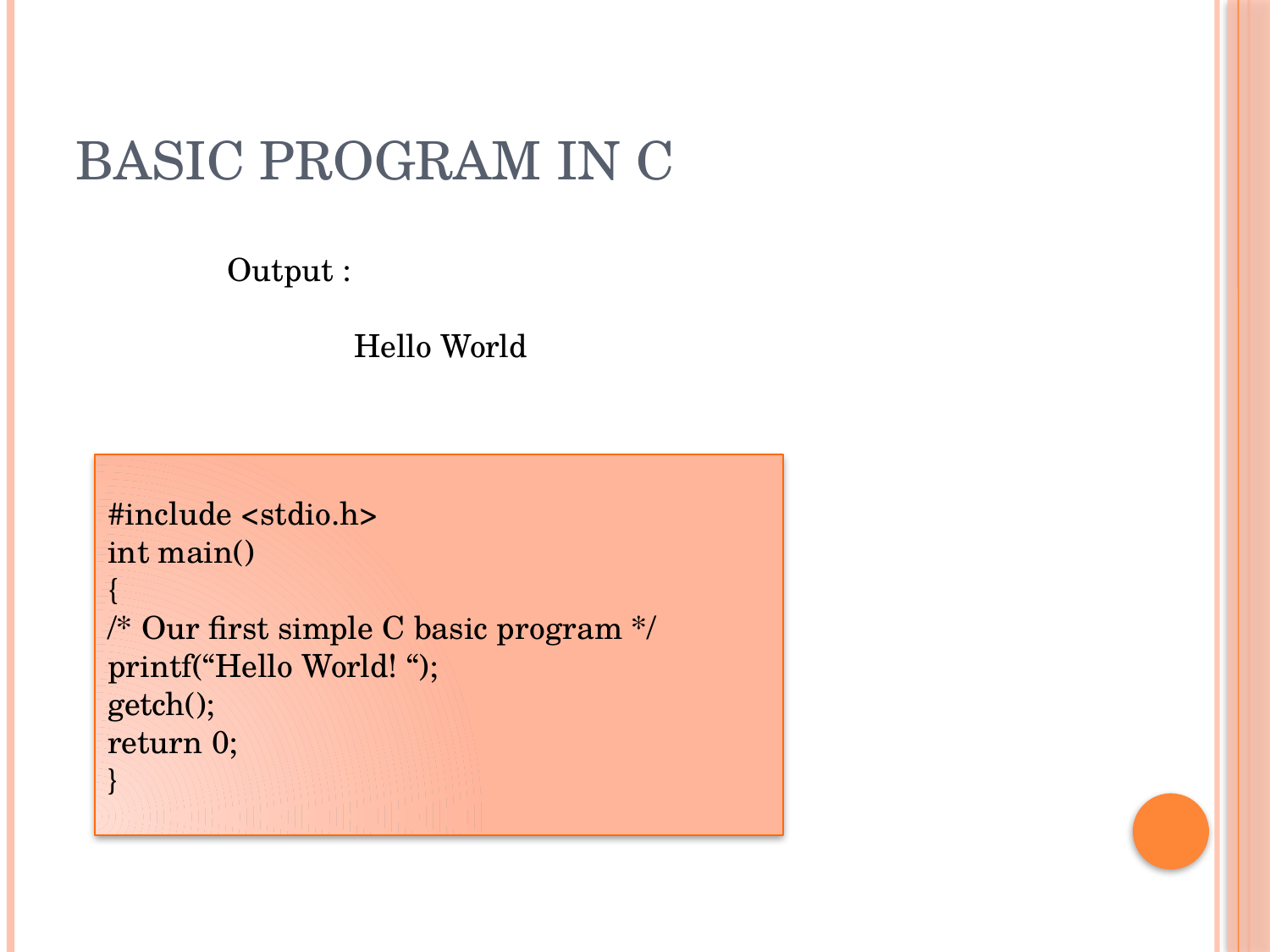

# Basic Program in C

Output :

	Hello World
#include <stdio.h>
int main()
{
/* Our first simple C basic program */
printf(“Hello World! “);
getch();
return 0;
}